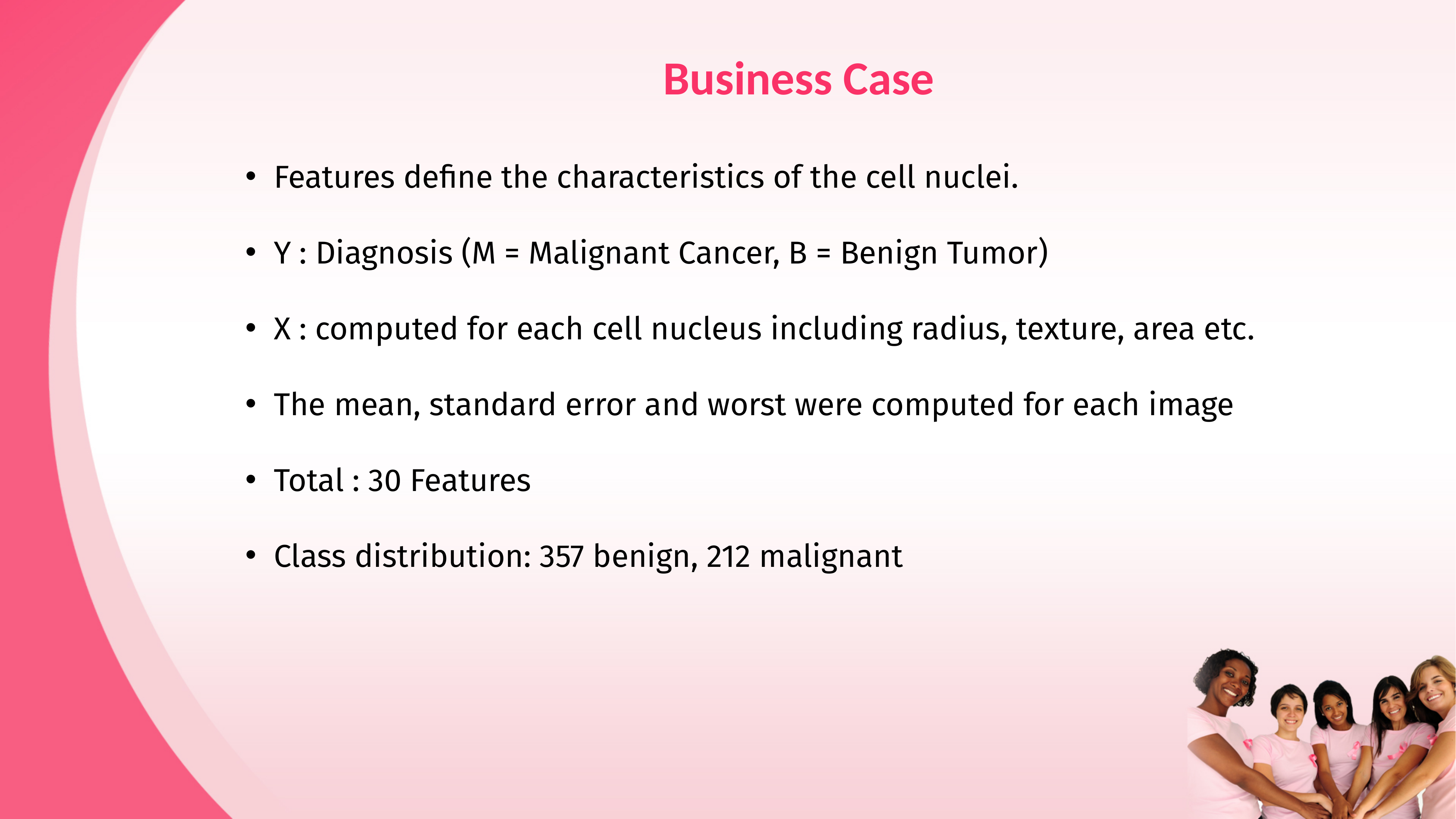

Business Case
Features define the characteristics of the cell nuclei.

Y : Diagnosis (M = Malignant Cancer, B = Benign Tumor)

X : computed for each cell nucleus including radius, texture, area etc.

The mean, standard error and worst were computed for each image

Total : 30 Features

Class distribution: 357 benign, 212 malignant